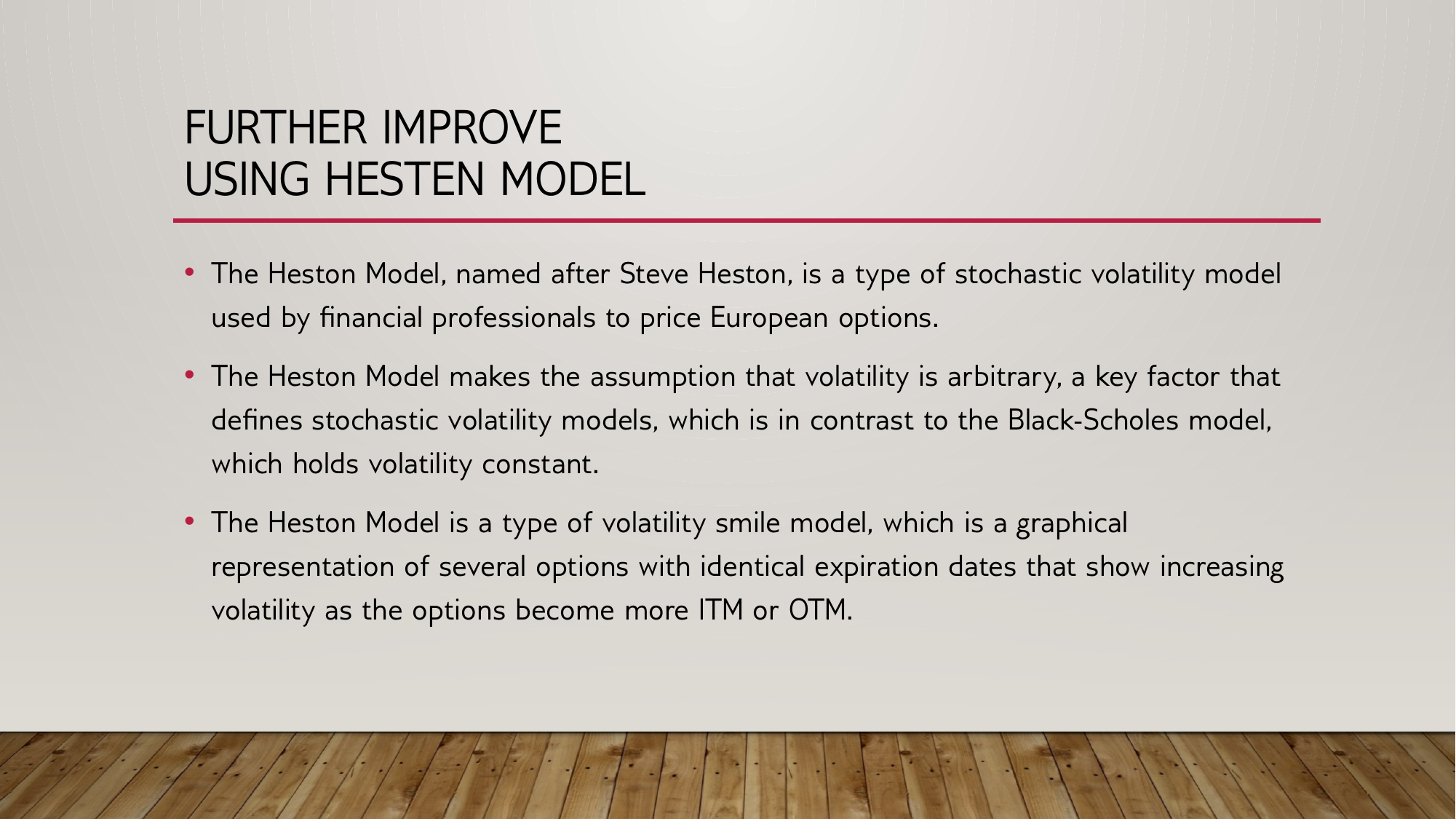

# Further Improve Using Hesten model
The Heston Model, named after Steve Heston, is a type of stochastic volatility model used by financial professionals to price European options.
The Heston Model makes the assumption that volatility is arbitrary, a key factor that defines stochastic volatility models, which is in contrast to the Black-Scholes model, which holds volatility constant.
The Heston Model is a type of volatility smile model, which is a graphical representation of several options with identical expiration dates that show increasing volatility as the options become more ITM or OTM.